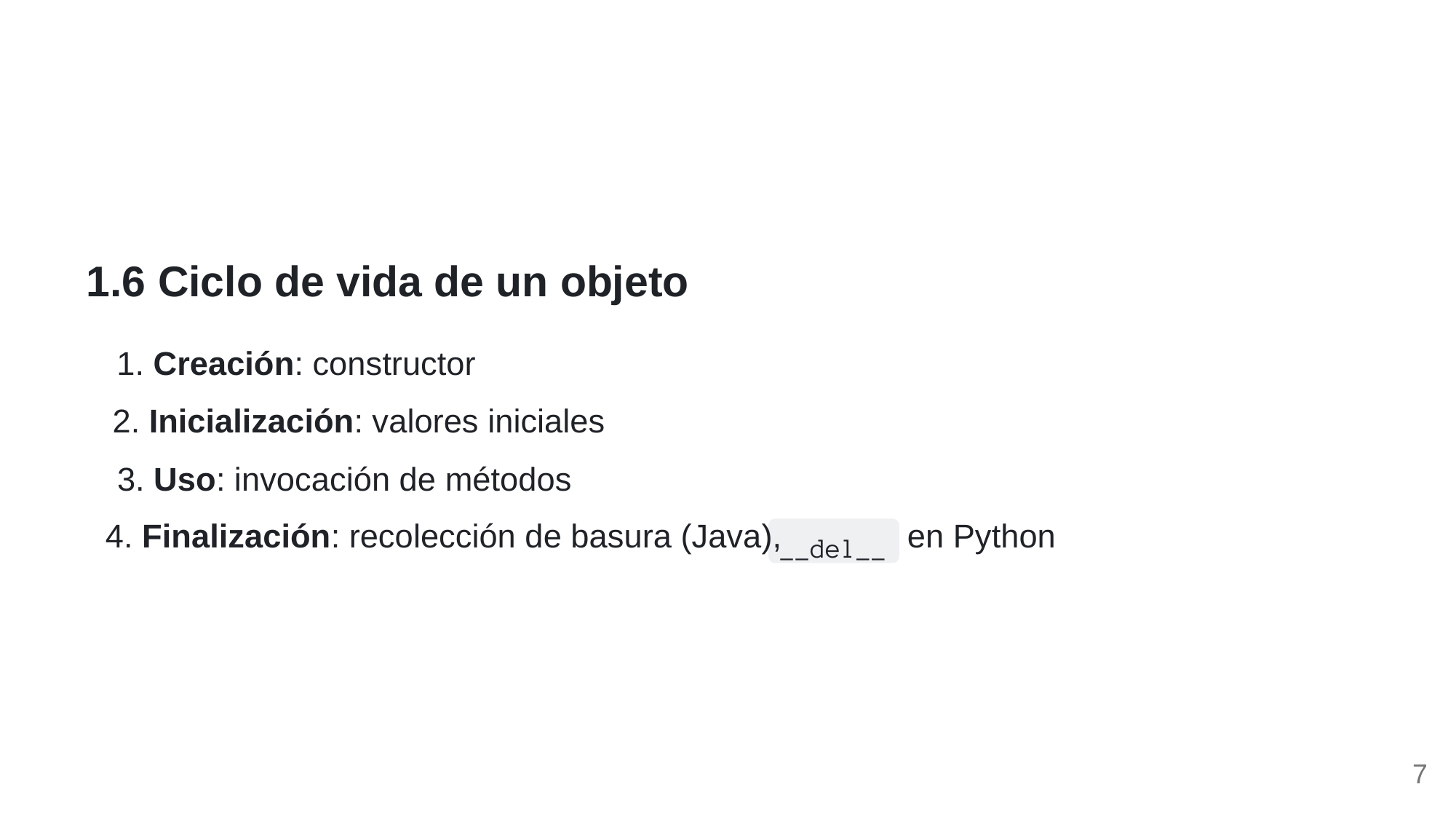

1.6 Ciclo de vida de un objeto
1. Creación: constructor
2. Inicialización: valores iniciales
3. Uso: invocación de métodos
4. Finalización: recolección de basura (Java),
 en Python

__del__
7